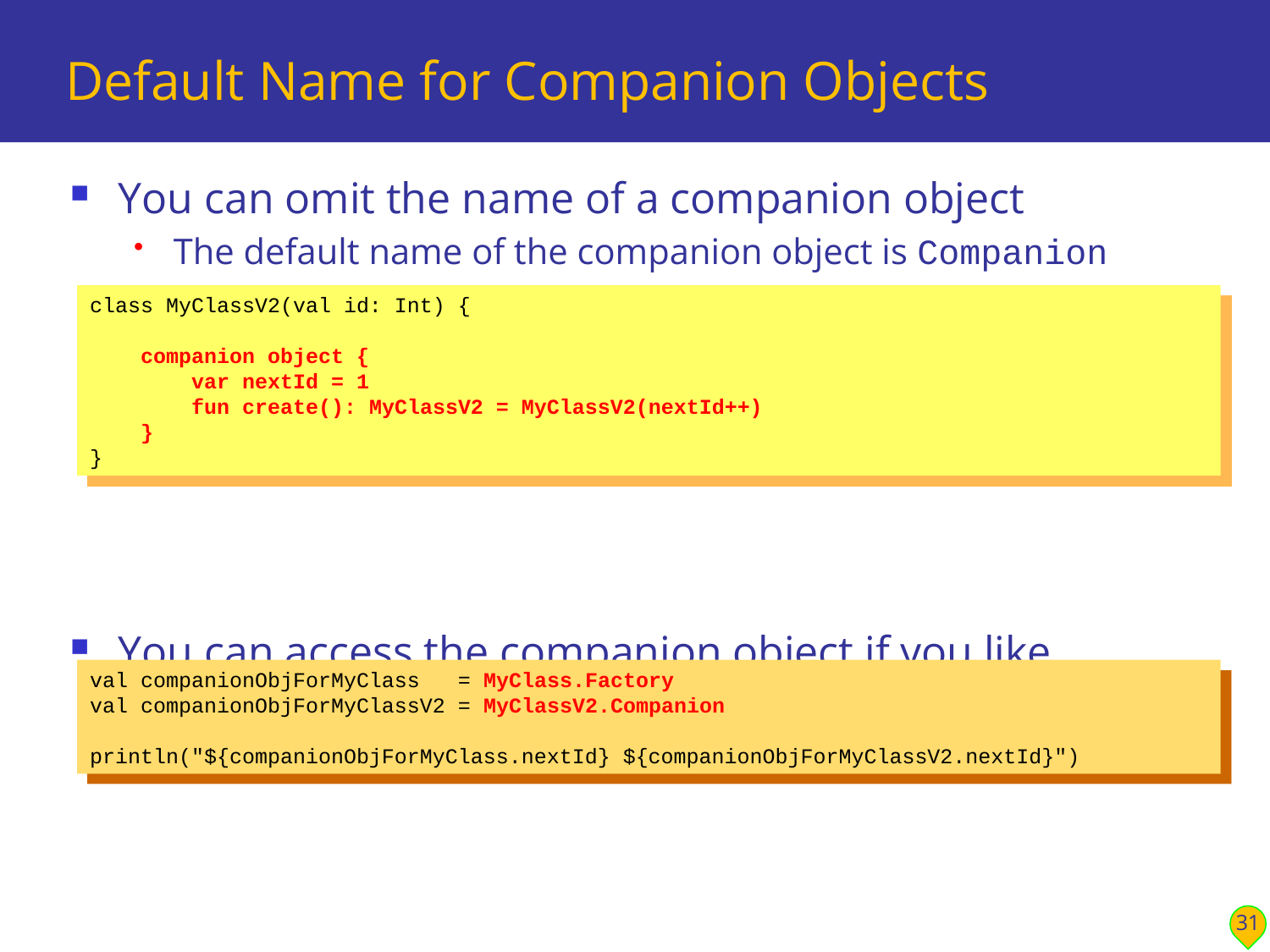

# Default Name for Companion Objects
You can omit the name of a companion object
The default name of the companion object is Companion

You can access the companion object if you like
Whether it has a specific name or not
class MyClassV2(val id: Int) {

    companion object {
        var nextId = 1
        fun create(): MyClassV2 = MyClassV2(nextId++)
    }
}
val companionObjForMyClass   = MyClass.Factory
val companionObjForMyClassV2 = MyClassV2.Companion

println("${companionObjForMyClass.nextId} ${companionObjForMyClassV2.nextId}")
31